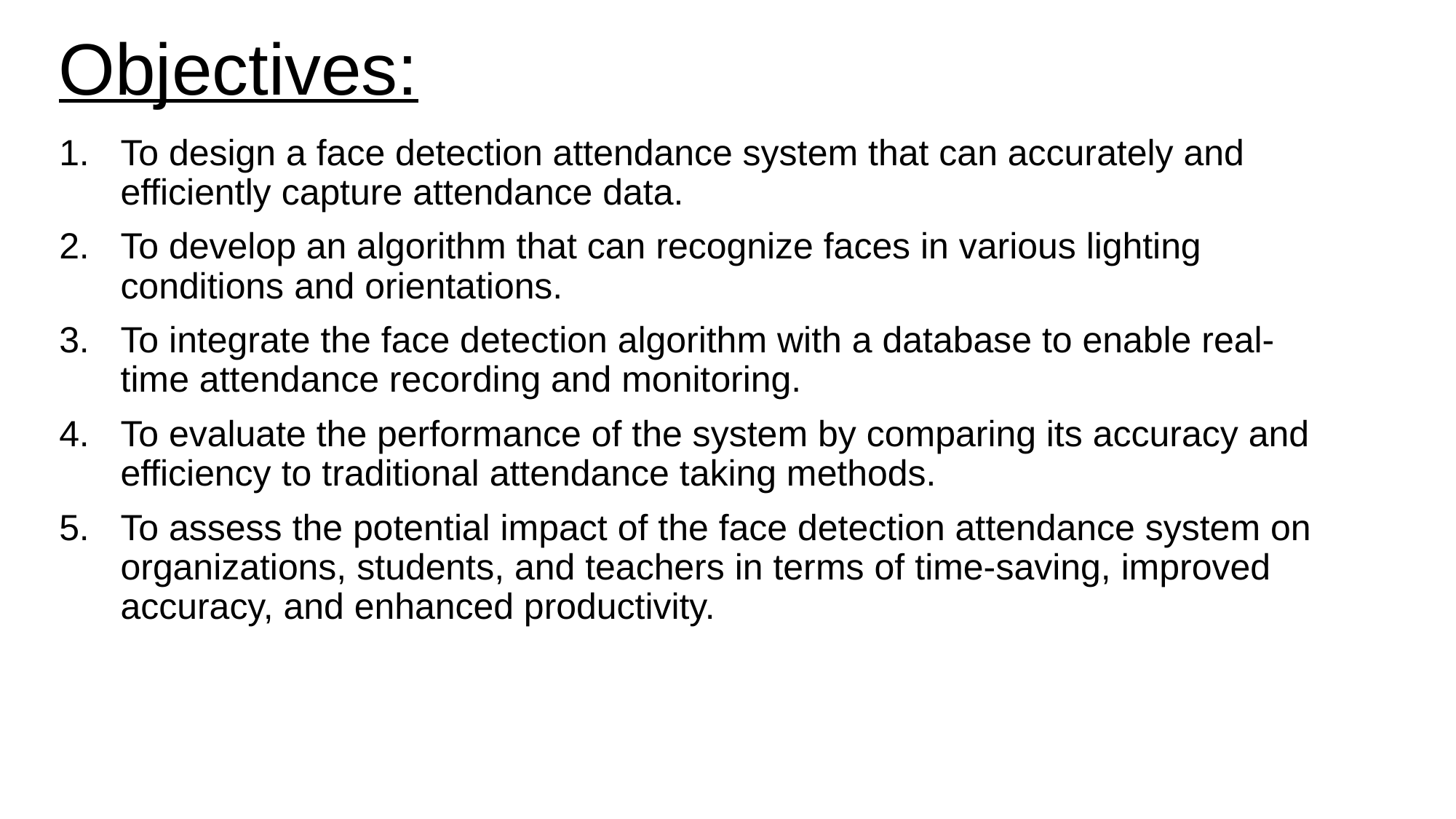

Objectives:
To design a face detection attendance system that can accurately and efficiently capture attendance data.
To develop an algorithm that can recognize faces in various lighting conditions and orientations.
To integrate the face detection algorithm with a database to enable real-time attendance recording and monitoring.
To evaluate the performance of the system by comparing its accuracy and efficiency to traditional attendance taking methods.
To assess the potential impact of the face detection attendance system on organizations, students, and teachers in terms of time-saving, improved accuracy, and enhanced productivity.